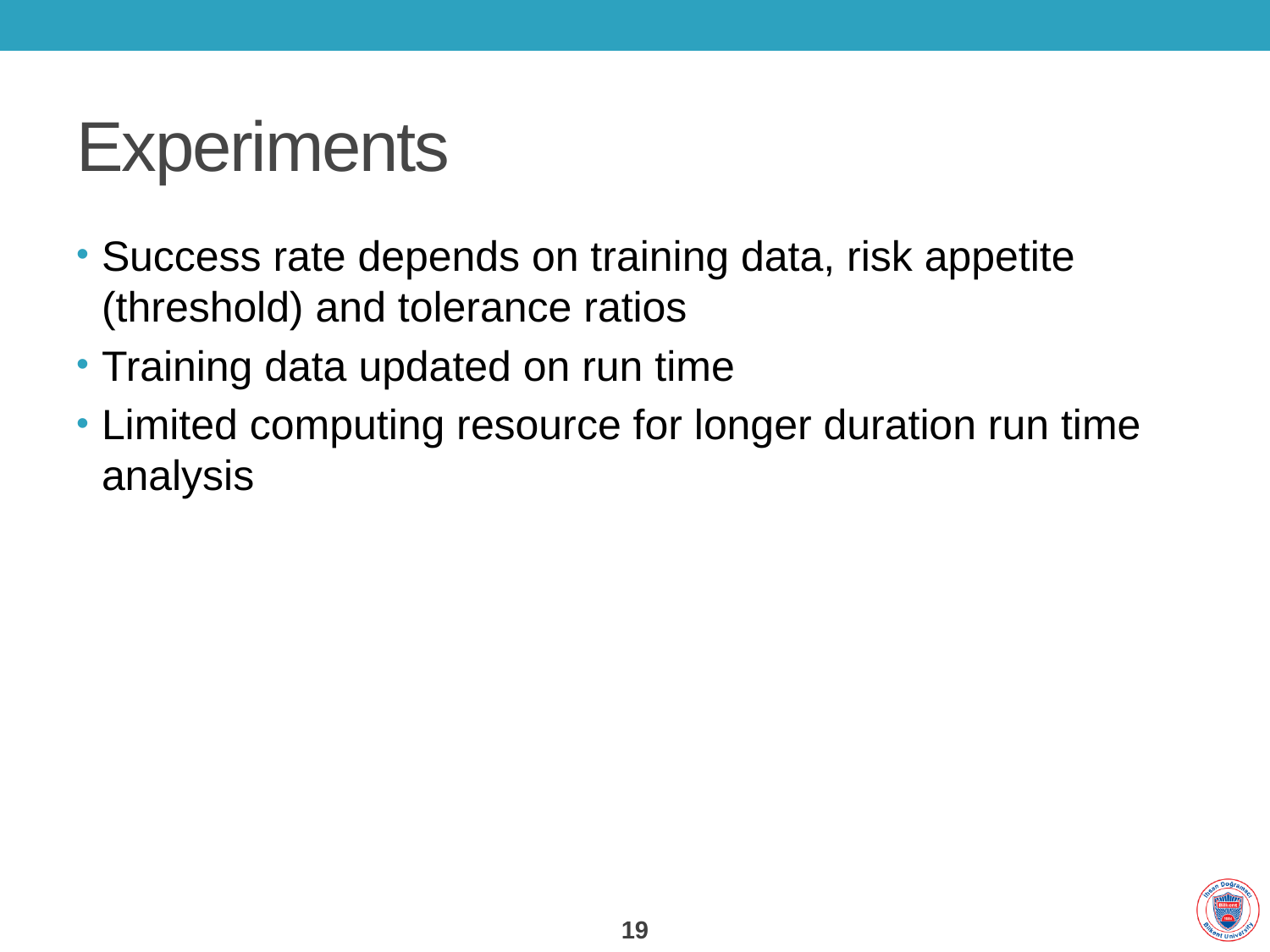

# Experiments
Success rate depends on training data, risk appetite (threshold) and tolerance ratios
Training data updated on run time
Limited computing resource for longer duration run time analysis
19